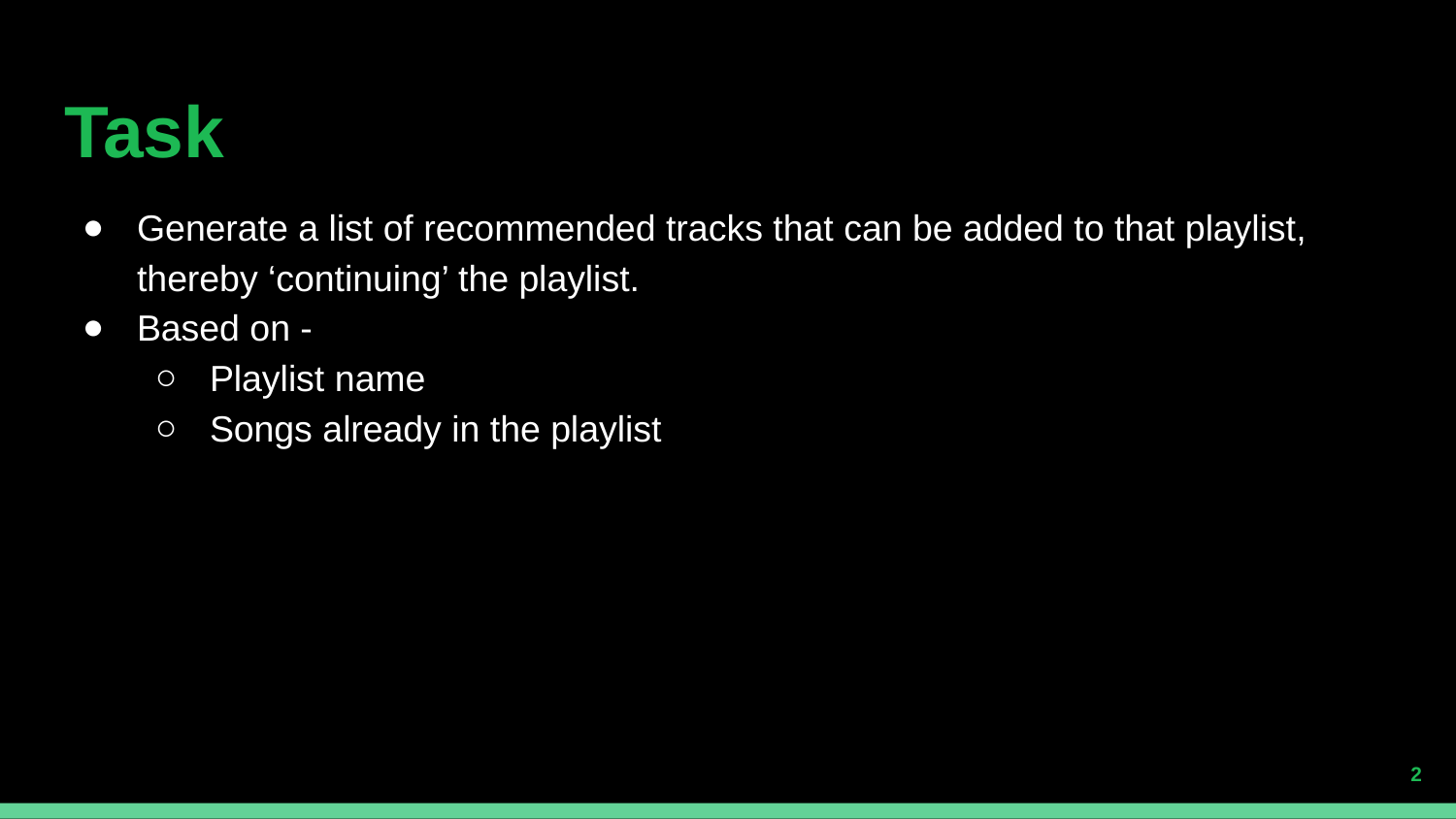

# Task
Generate a list of recommended tracks that can be added to that playlist, thereby ‘continuing’ the playlist.
Based on -
Playlist name
Songs already in the playlist
2